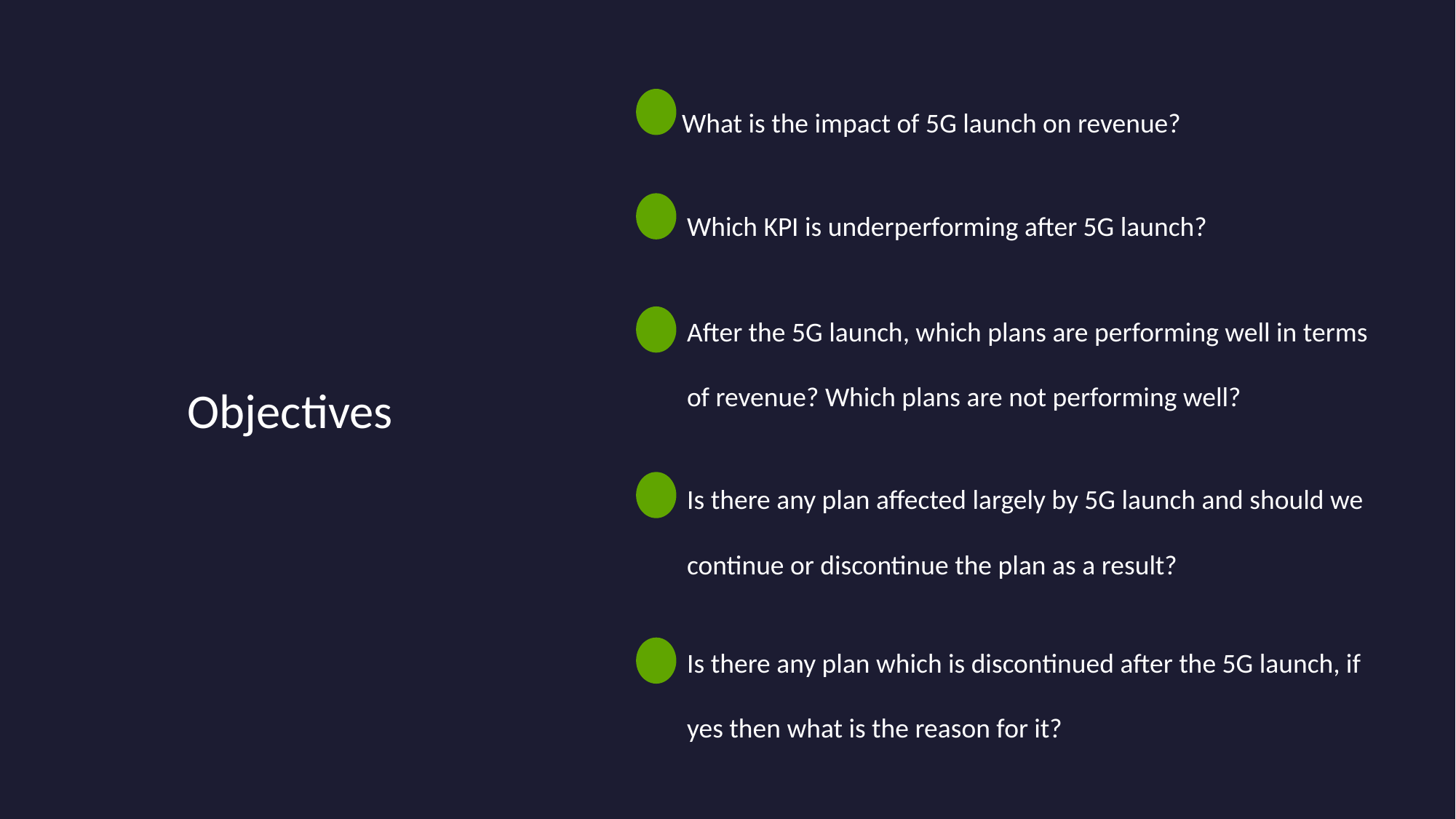

What is the impact of 5G launch on revenue?

Which KPI is underperforming after 5G launch?

After the 5G launch, which plans are performing well in terms of revenue? Which plans are not performing well?

Objectives
Is there any plan affected largely by 5G launch and should we continue or discontinue the plan as a result?

Is there any plan which is discontinued after the 5G launch, if yes then what is the reason for it?